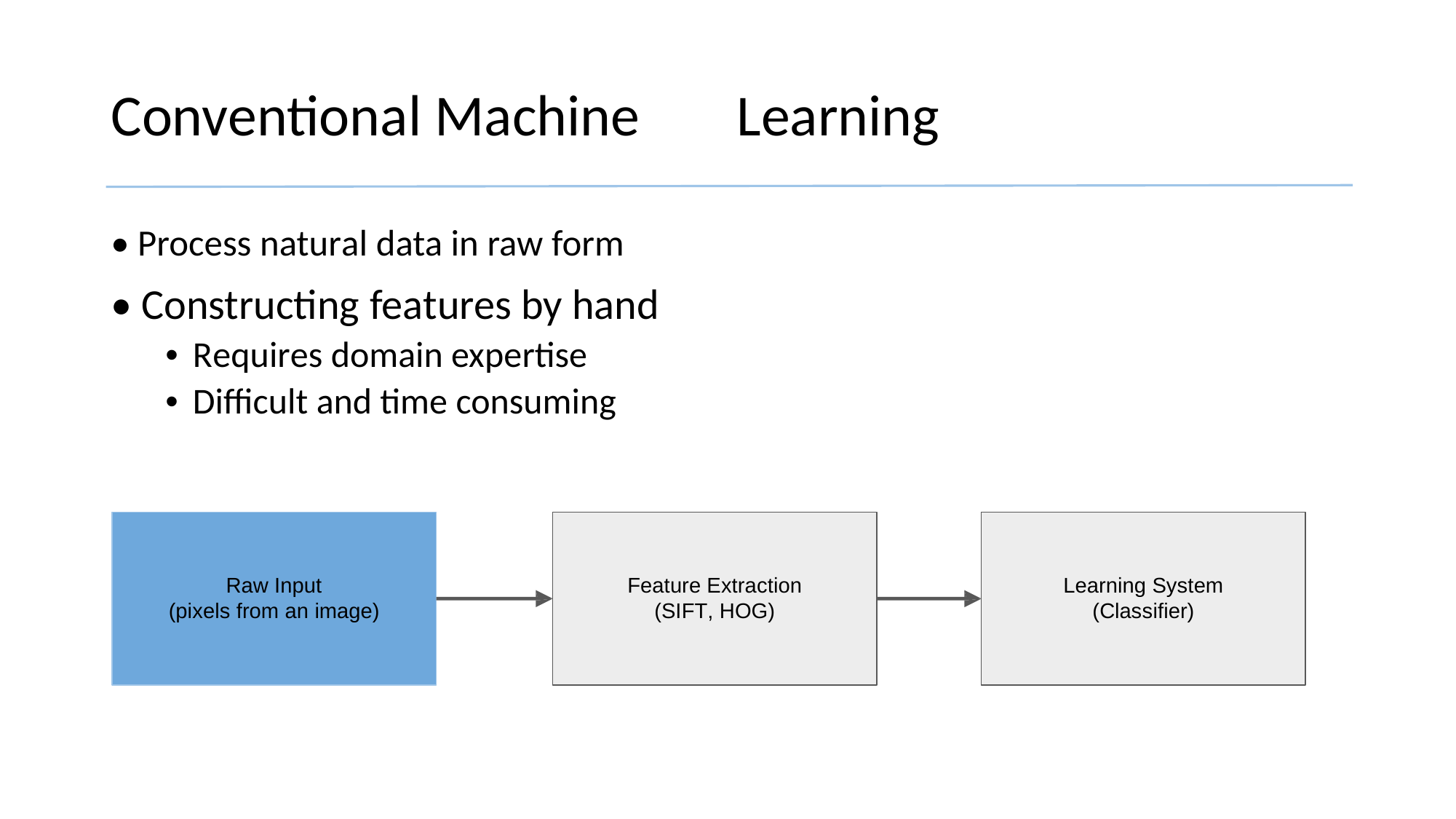

Conventional Machine
Learning

• Process natural data in raw form
• Constructing features by hand
• Requires domain expertise
• Difficult and time consuming

Raw Input
(pixels from an image)

Feature Extraction
(SIFT, HOG)

Learning System
(Classifier)